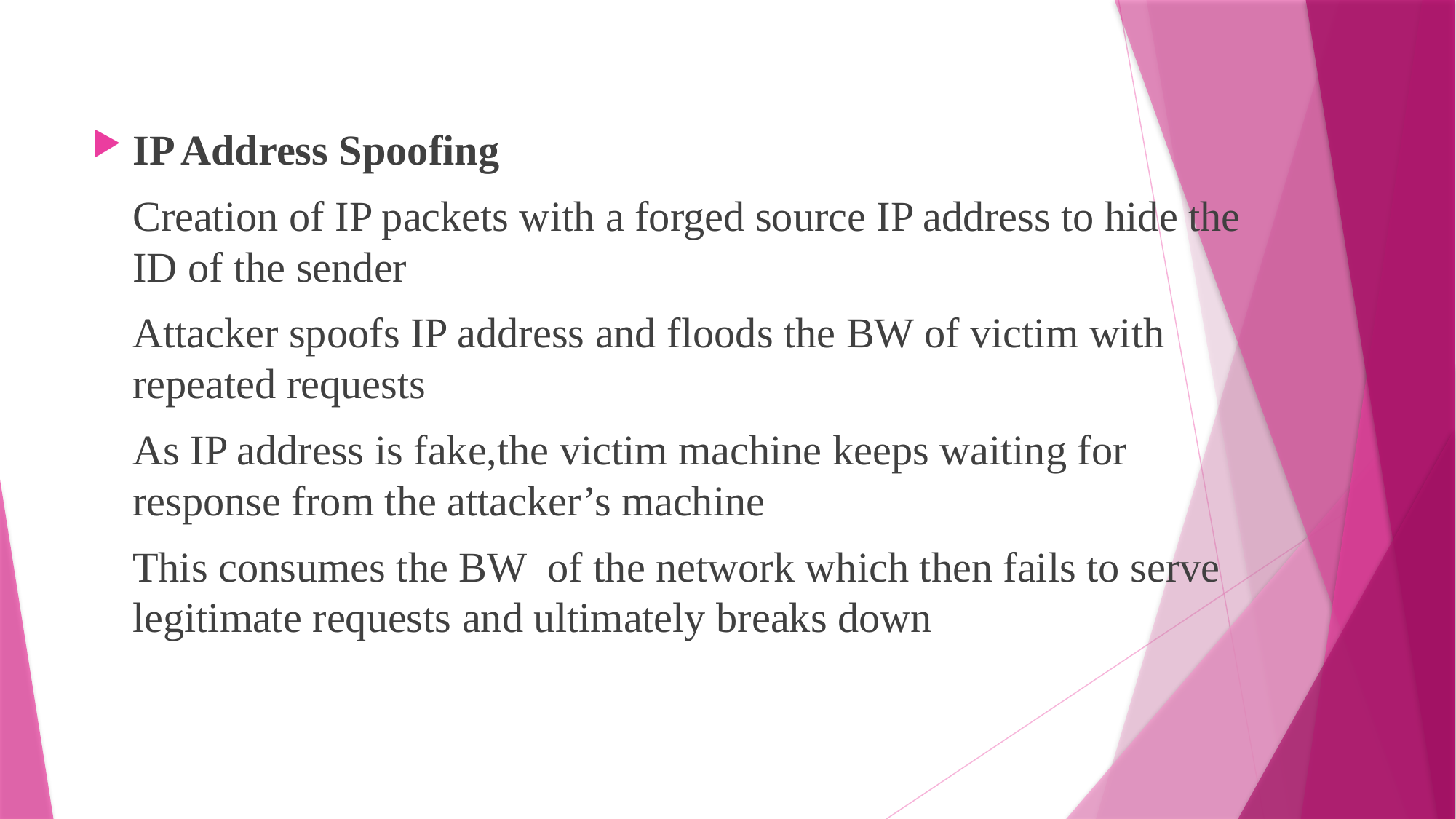

#
IP Address Spoofing
	Creation of IP packets with a forged source IP address to hide the ID of the sender
	Attacker spoofs IP address and floods the BW of victim with repeated requests
	As IP address is fake,the victim machine keeps waiting for response from the attacker’s machine
	This consumes the BW  of the network which then fails to serve legitimate requests and ultimately breaks down